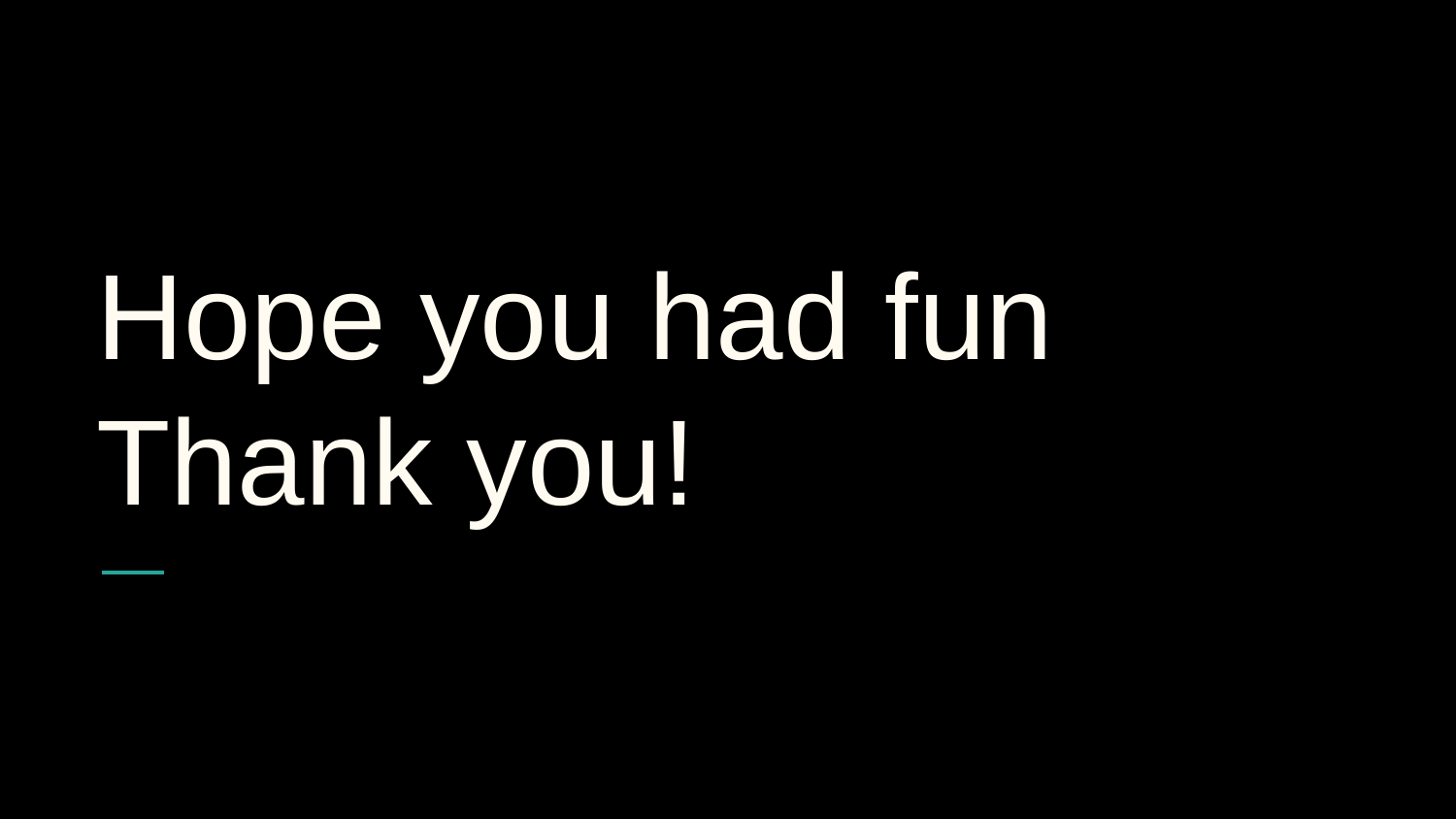

# Hope you had fun
Thank you!